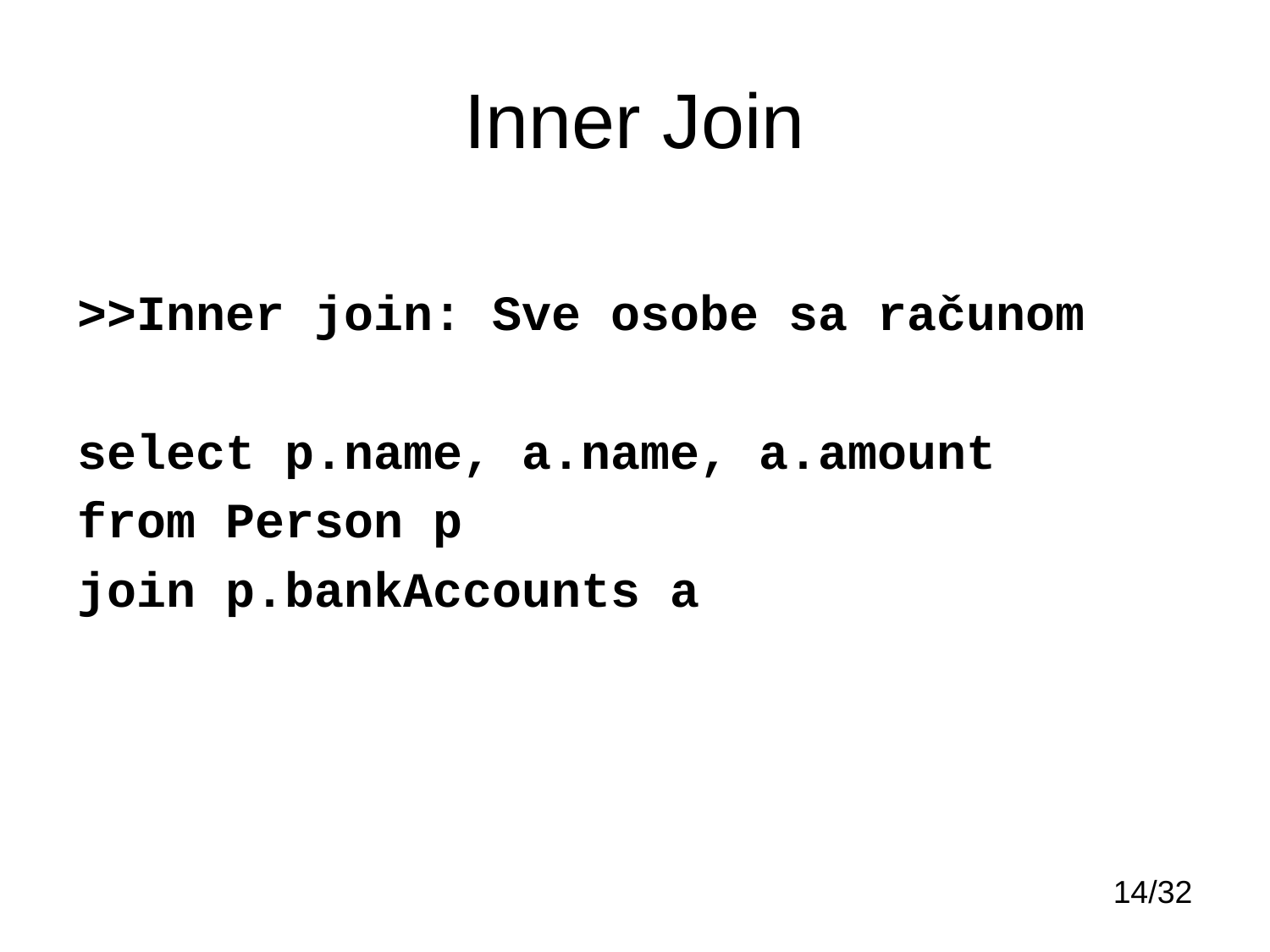

# Inner Join
>>Inner join: Sve osobe sa računom

select p.name, a.name, a.amount
from Person p
join p.bankAccounts a